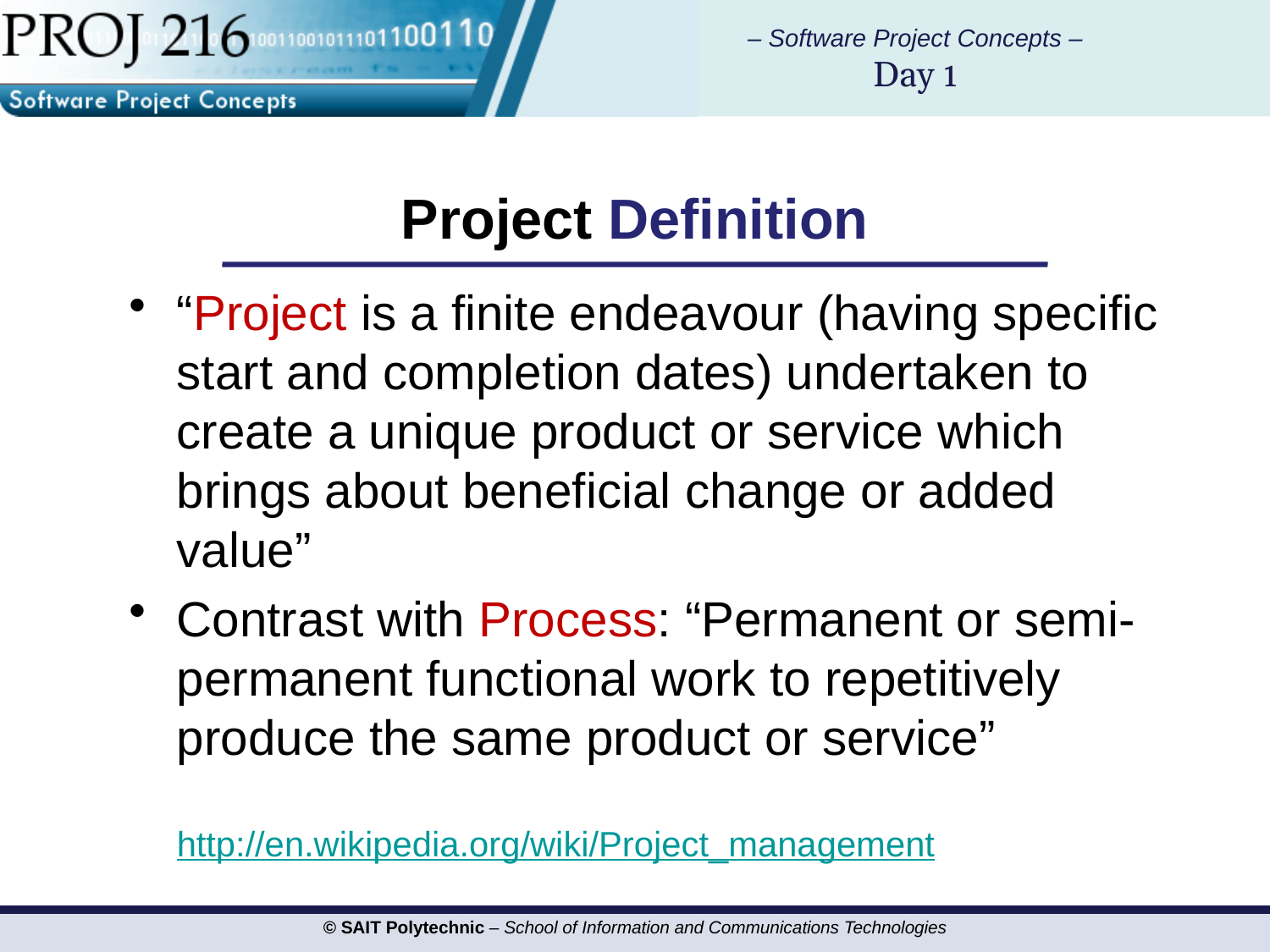

# Project Definition
“Project is a finite endeavour (having specific start and completion dates) undertaken to create a unique product or service which brings about beneficial change or added value”
Contrast with Process: “Permanent or semi-permanent functional work to repetitively produce the same product or service”

	http://en.wikipedia.org/wiki/Project_management